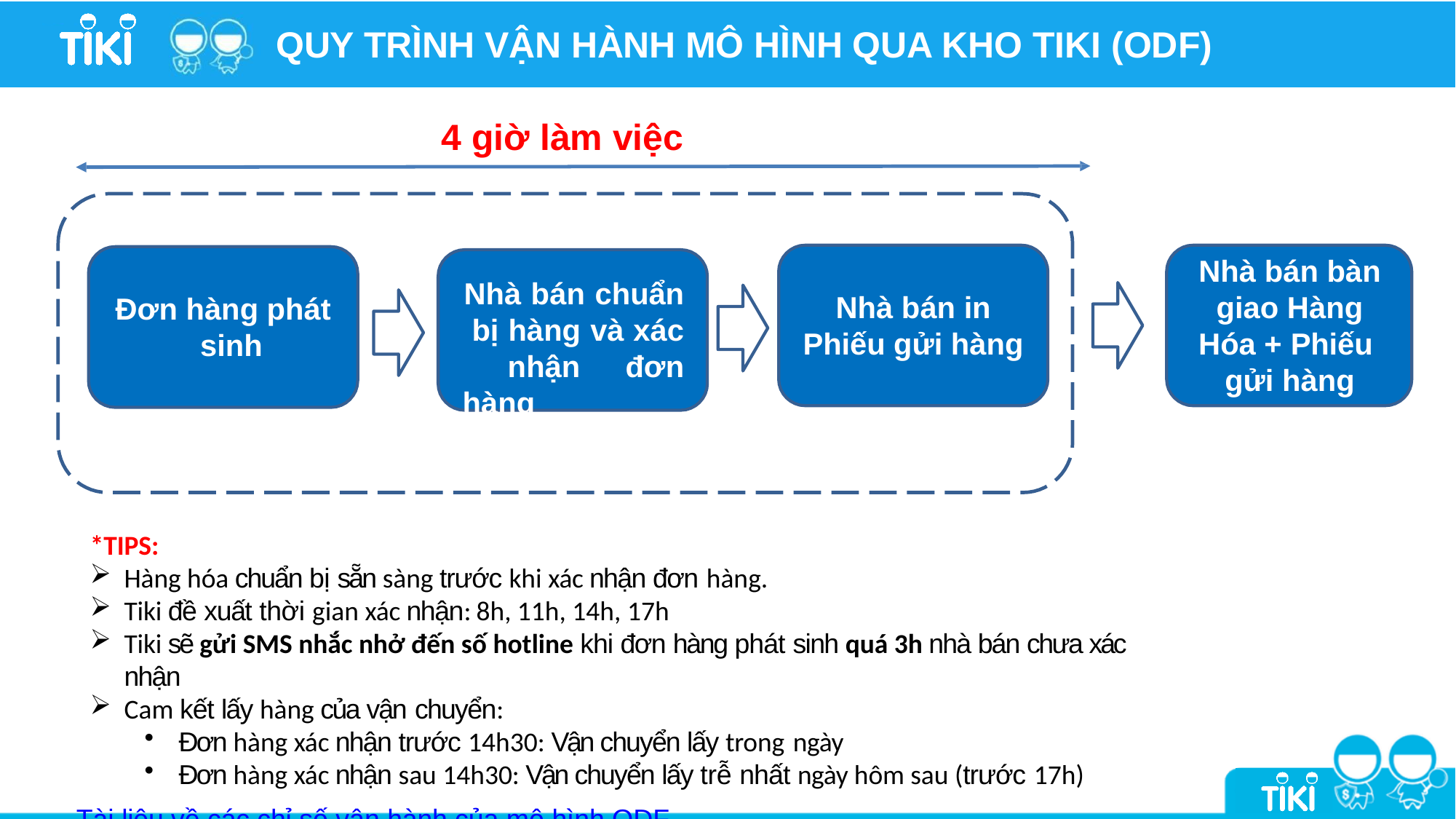

# QUY TRÌNH VẬN HÀNH MÔ HÌNH QUA KHO TIKI (ODF)
4 giờ làm việc

Nhà bán bàn  giao Hàng  Hóa + Phiếu  gửi hàng
Nhà bán chuẩn  bị hàng và xác  nhận đơn hàng

Nhà bán in
Phiếu gửi hàng
Đơn hàng phát  sinh
*TIPS:
Hàng hóa chuẩn bị sẵn sàng trước khi xác nhận đơn hàng.
Tiki đề xuất thời gian xác nhận: 8h, 11h, 14h, 17h
Tiki sẽ gửi SMS nhắc nhở đến số hotline khi đơn hàng phát sinh quá 3h nhà bán chưa xác nhận
Cam kết lấy hàng của vận chuyển:
Đơn hàng xác nhận trước 14h30: Vận chuyển lấy trong ngày
Đơn hàng xác nhận sau 14h30: Vận chuyển lấy trễ nhất ngày hôm sau (trước 17h)
Tài liệu về các chỉ số vận hành của mô hình ODF